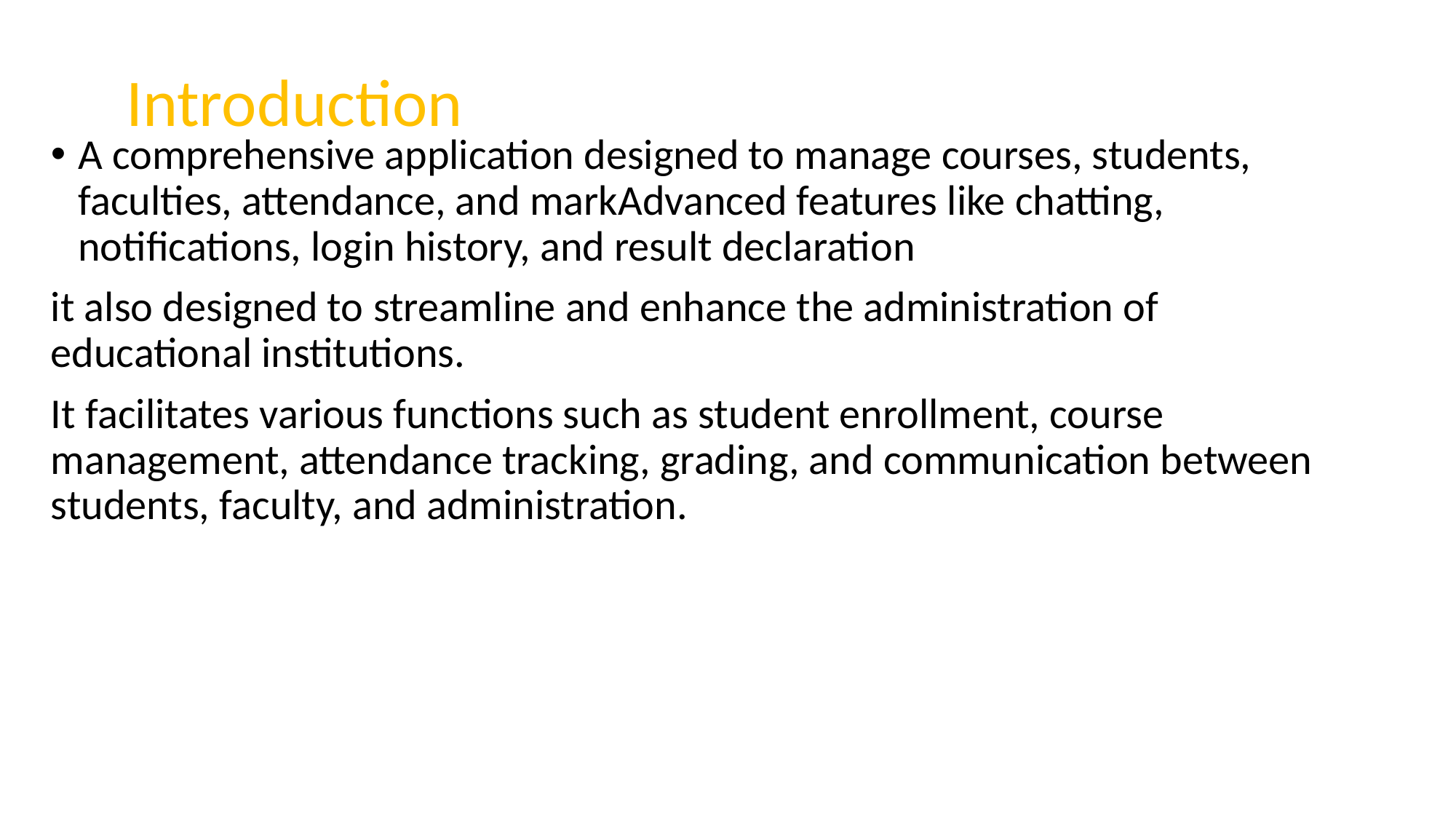

# Introduction
A comprehensive application designed to manage courses, students, faculties, attendance, and markAdvanced features like chatting, notifications, login history, and result declaration
it also designed to streamline and enhance the administration of educational institutions.
It facilitates various functions such as student enrollment, course management, attendance tracking, grading, and communication between students, faculty, and administration.